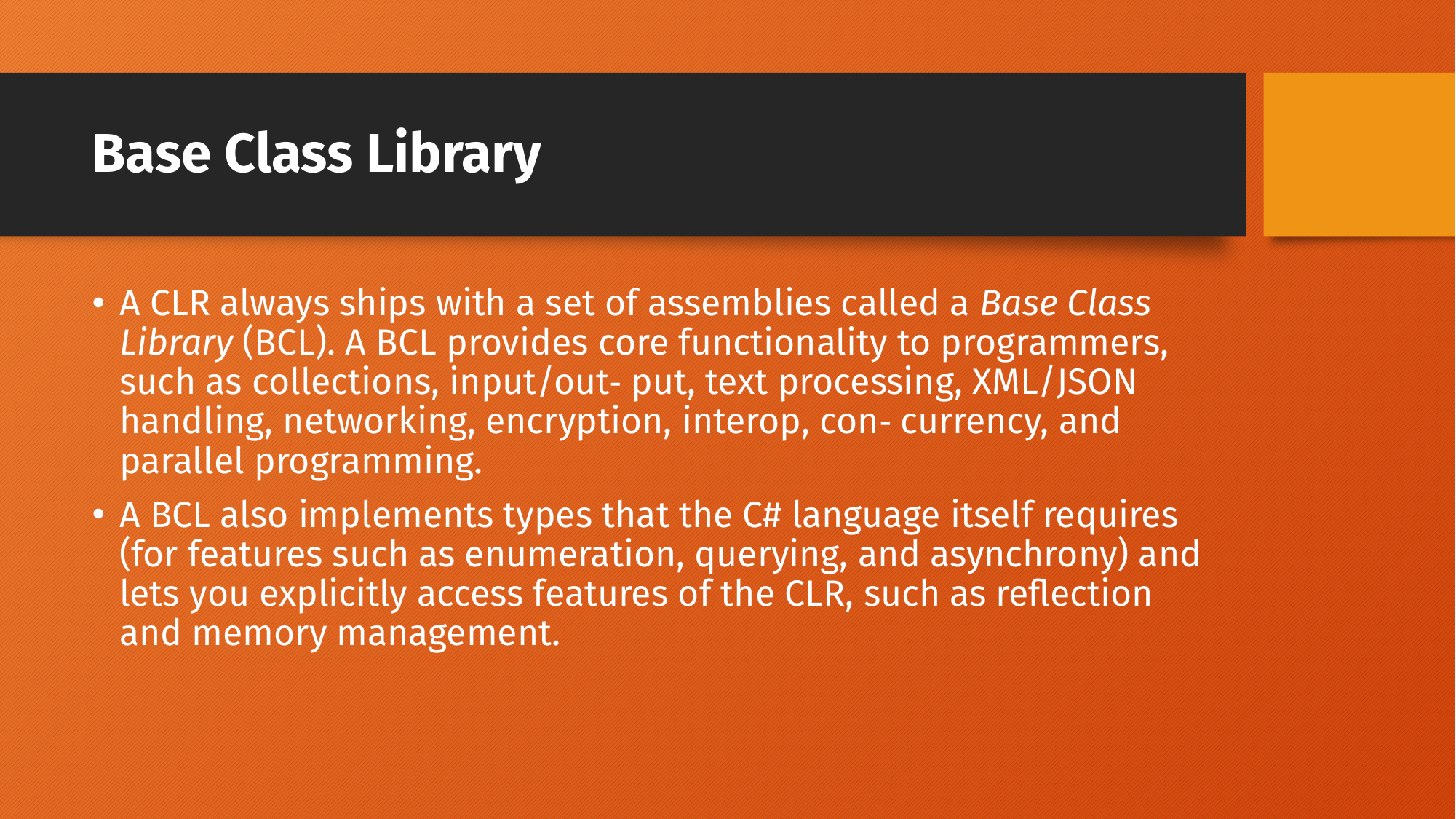

# Base Class Library
A CLR always ships with a set of assemblies called a Base Class Library (BCL). A BCL provides core functionality to programmers, such as collections, input/out‐ put, text processing, XML/JSON handling, networking, encryption, interop, con‐ currency, and parallel programming.
A BCL also implements types that the C# language itself requires (for features such as enumeration, querying, and asynchrony) and lets you explicitly access features of the CLR, such as reflection and memory management.